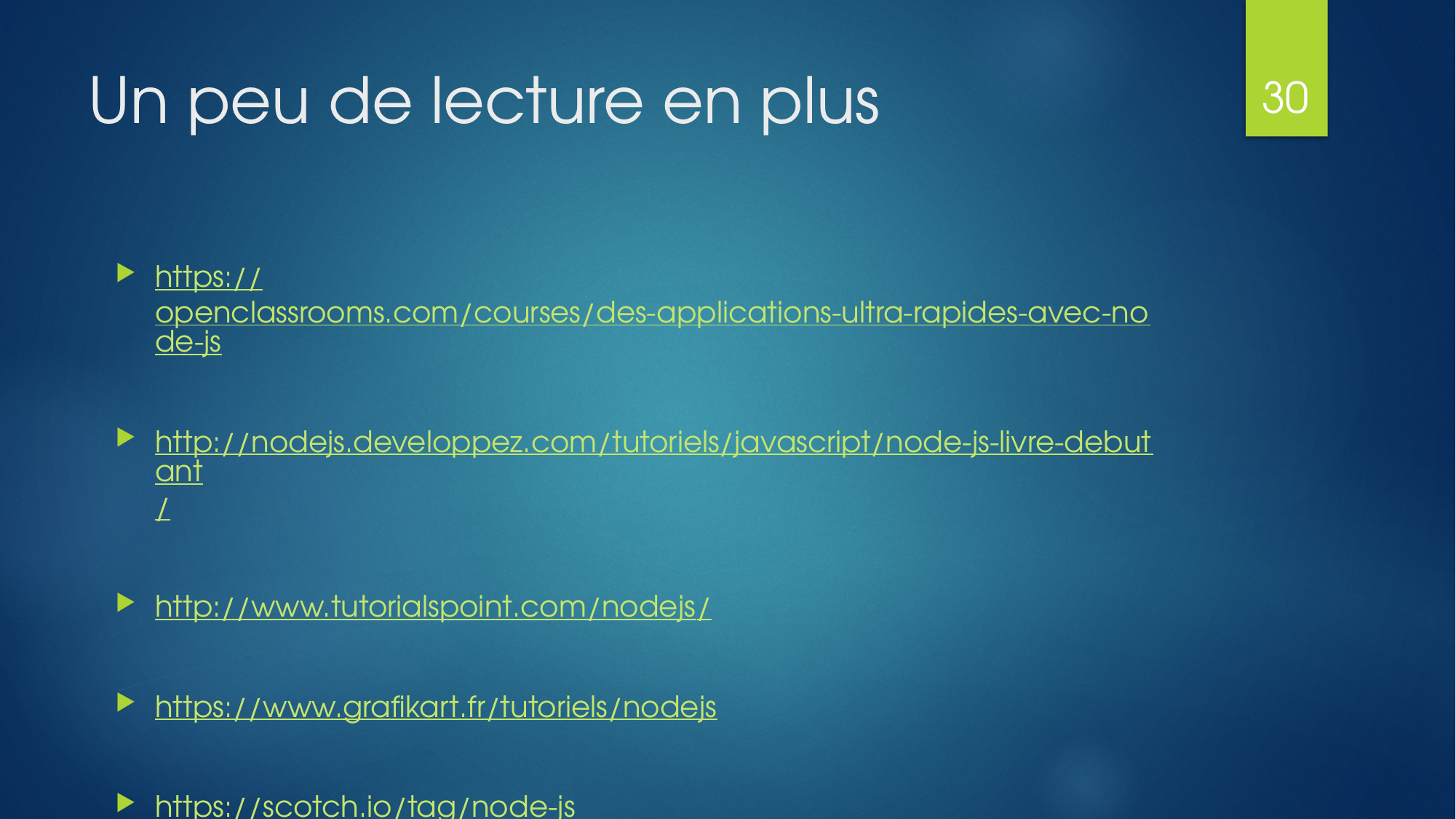

30
# Un peu de lecture en plus

https://openclassrooms.com/courses/des-applications-ultra-rapides-avec-node-js

http://nodejs.developpez.com/tutoriels/javascript/node-js-livre-debutant/

http://www.tutorialspoint.com/nodejs/

https://www.grafikart.fr/tutoriels/nodejs

https://scotch.io/tag/node-js